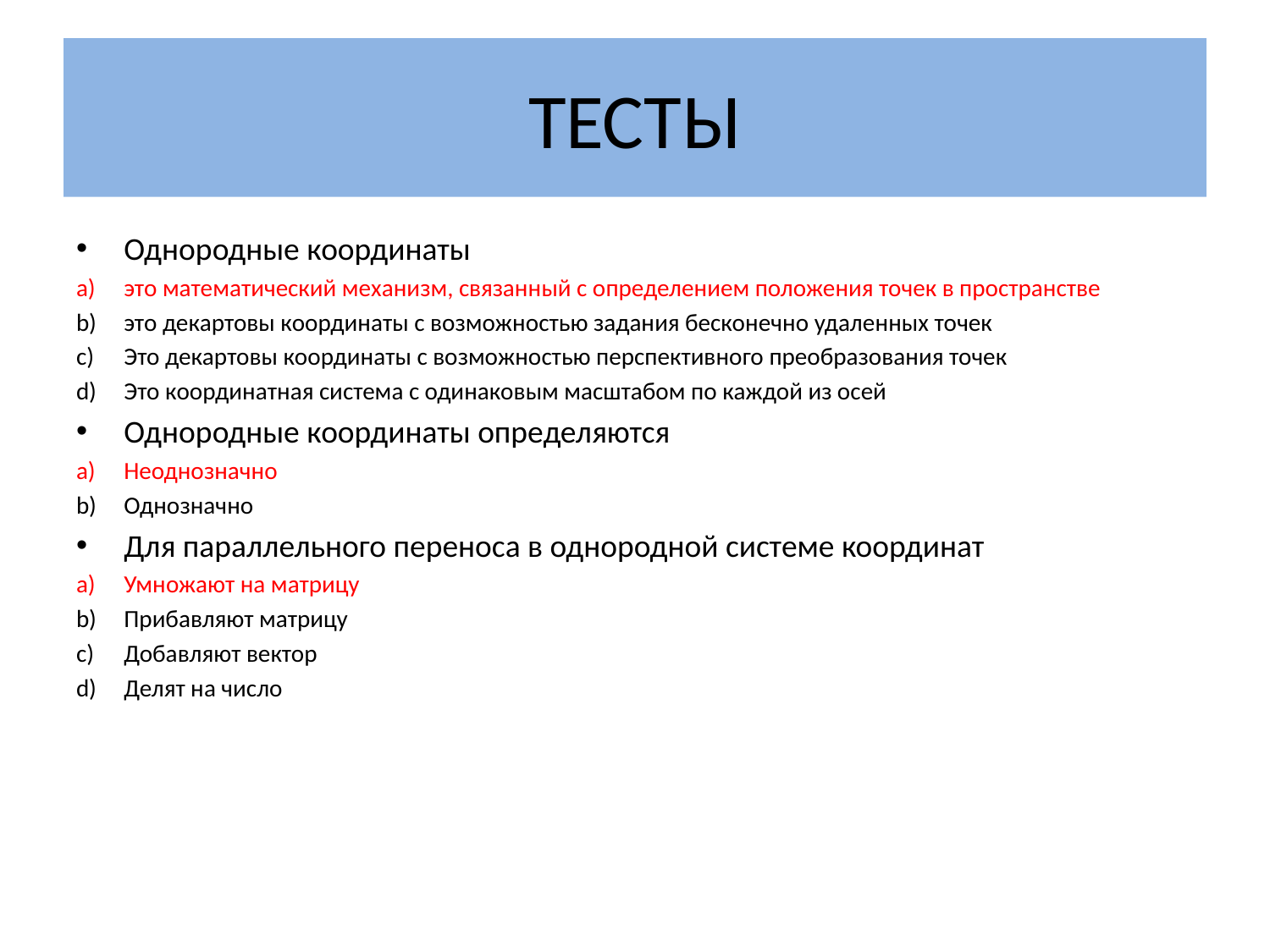

# ТЕСТЫ
Однородные координаты
это математический механизм, связанный с определением положения точек в пространстве
это декартовы координаты с возможностью задания бесконечно удаленных точек
Это декартовы координаты с возможностью перспективного преобразования точек
Это координатная система с одинаковым масштабом по каждой из осей
Однородные координаты определяются
Неоднозначно
Однозначно
Для параллельного переноса в однородной системе координат
Умножают на матрицу
Прибавляют матрицу
Добавляют вектор
Делят на число